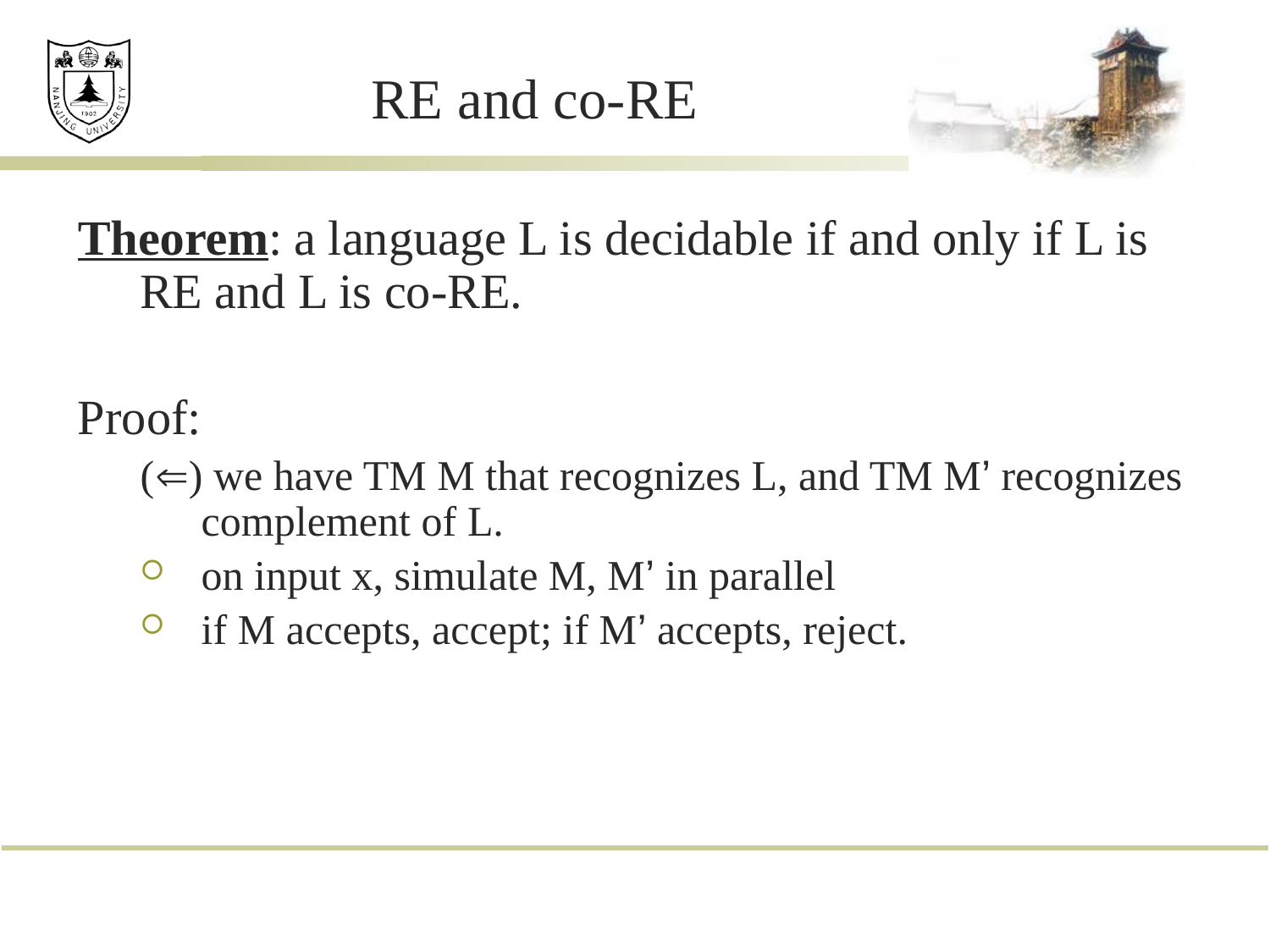

# RE and co-RE
Theorem: a language L is decidable if and only if L is RE and L is co-RE.

Proof:
(⇐) we have TM M that recognizes L, and TM M’ recognizes complement of L.
on input x, simulate M, M’ in parallel
if M accepts, accept; if M’ accepts, reject.